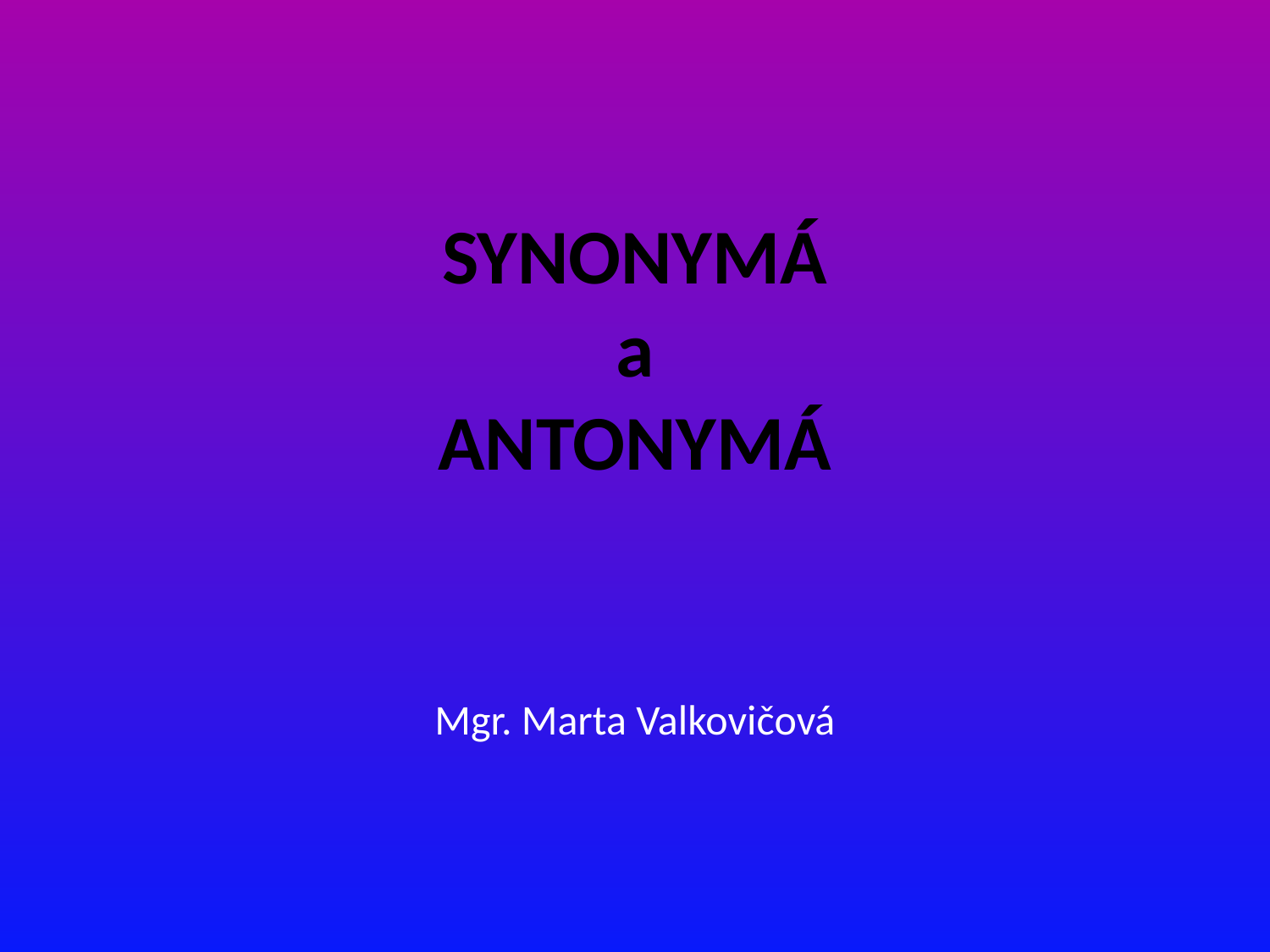

# SYNONYMÁ a ANTONYMÁ
Mgr. Marta Valkovičová